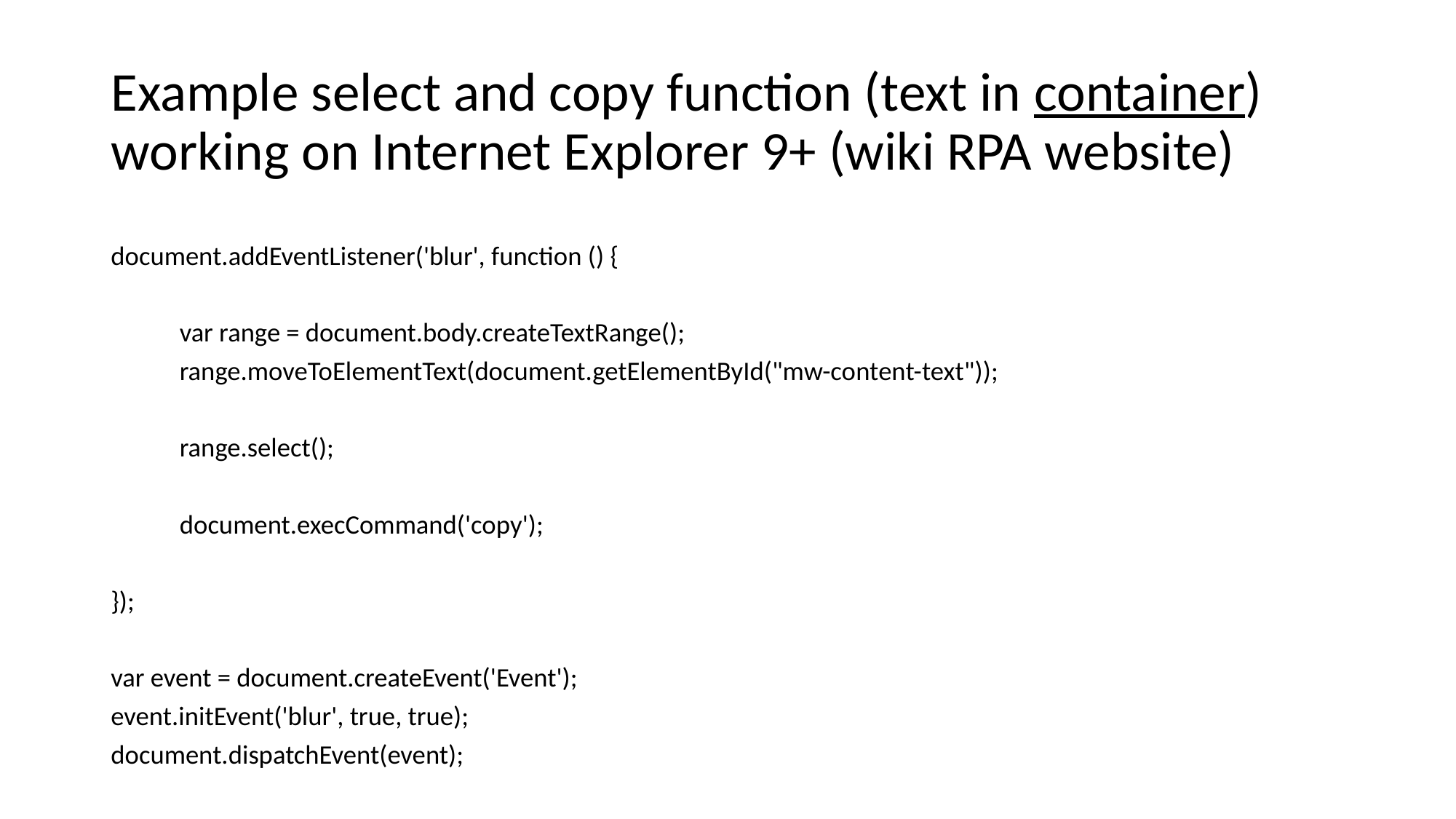

# Example select and copy function (text in container) working on Internet Explorer 9+ (wiki RPA website)
document.addEventListener('blur', function () {

	var range = document.body.createTextRange();
	range.moveToElementText(document.getElementById("mw-content-text"));

	range.select();

	document.execCommand('copy');

});

var event = document.createEvent('Event');
event.initEvent('blur', true, true);
document.dispatchEvent(event);